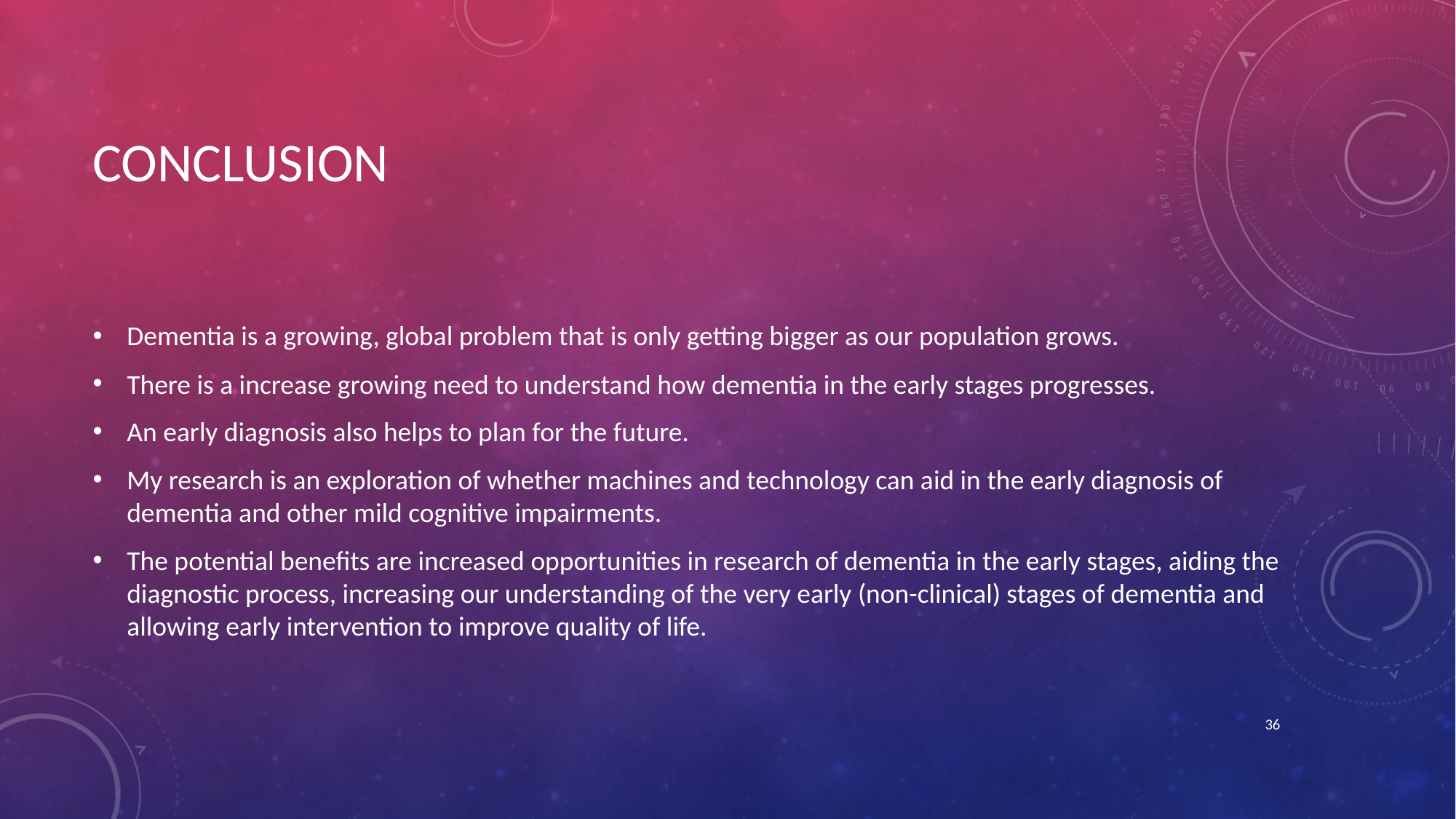

# Conclusion
Dementia is a growing, global problem that is only getting bigger as our population grows.
There is a increase growing need to understand how dementia in the early stages progresses.
An early diagnosis also helps to plan for the future.
My research is an exploration of whether machines and technology can aid in the early diagnosis of dementia and other mild cognitive impairments.
The potential benefits are increased opportunities in research of dementia in the early stages, aiding the diagnostic process, increasing our understanding of the very early (non-clinical) stages of dementia and allowing early intervention to improve quality of life.
36